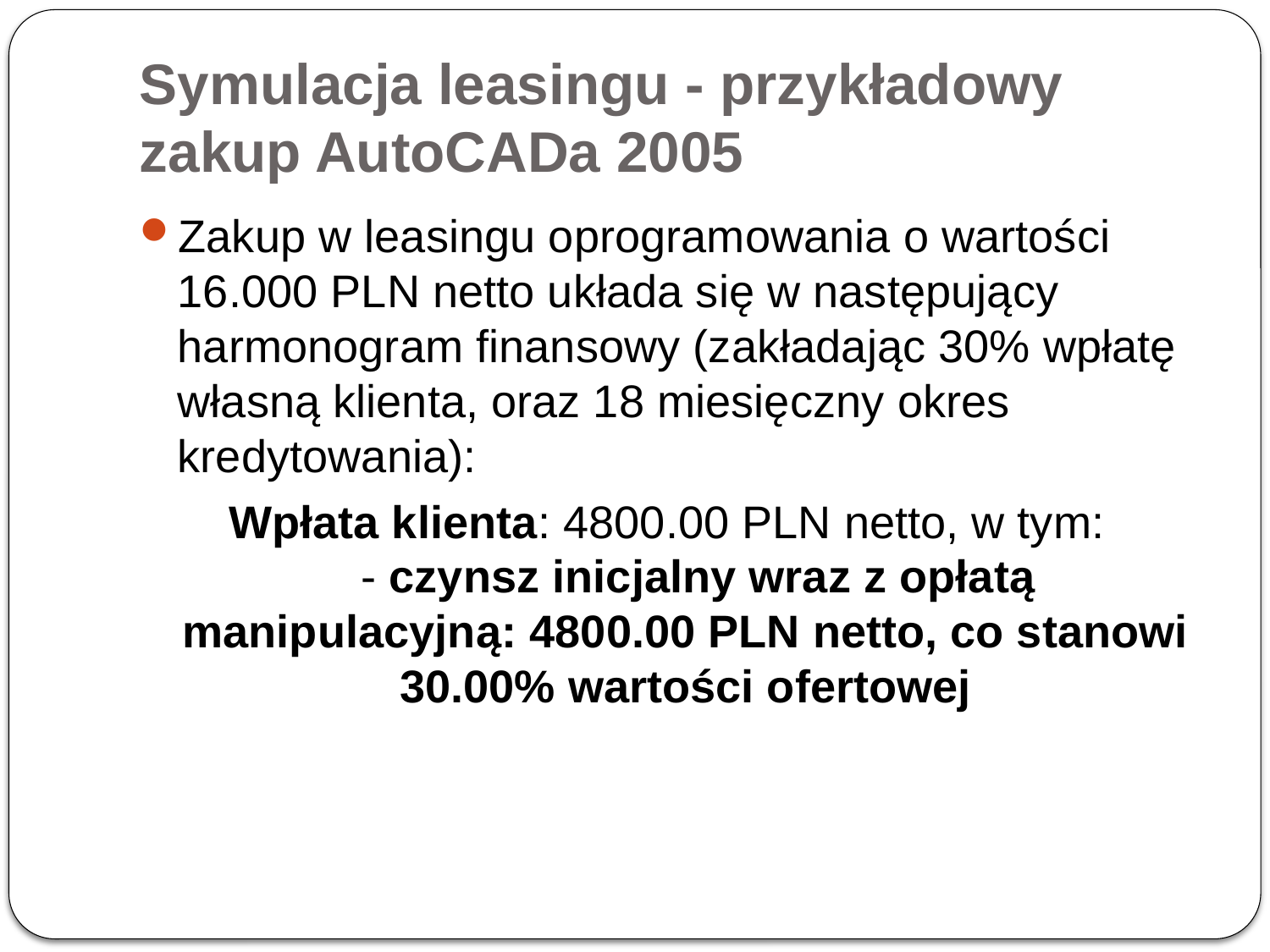

# Symulacja leasingu - przykładowy zakup AutoCADa 2005
Zakup w leasingu oprogramowania o wartości 16.000 PLN netto układa się w następujący harmonogram finansowy (zakładając 30% wpłatę własną klienta, oraz 18 miesięczny okres kredytowania):
Wpłata klienta: 4800.00 PLN netto, w tym:
  - czynsz inicjalny wraz z opłatą manipulacyjną: 4800.00 PLN netto, co stanowi 30.00% wartości ofertowej